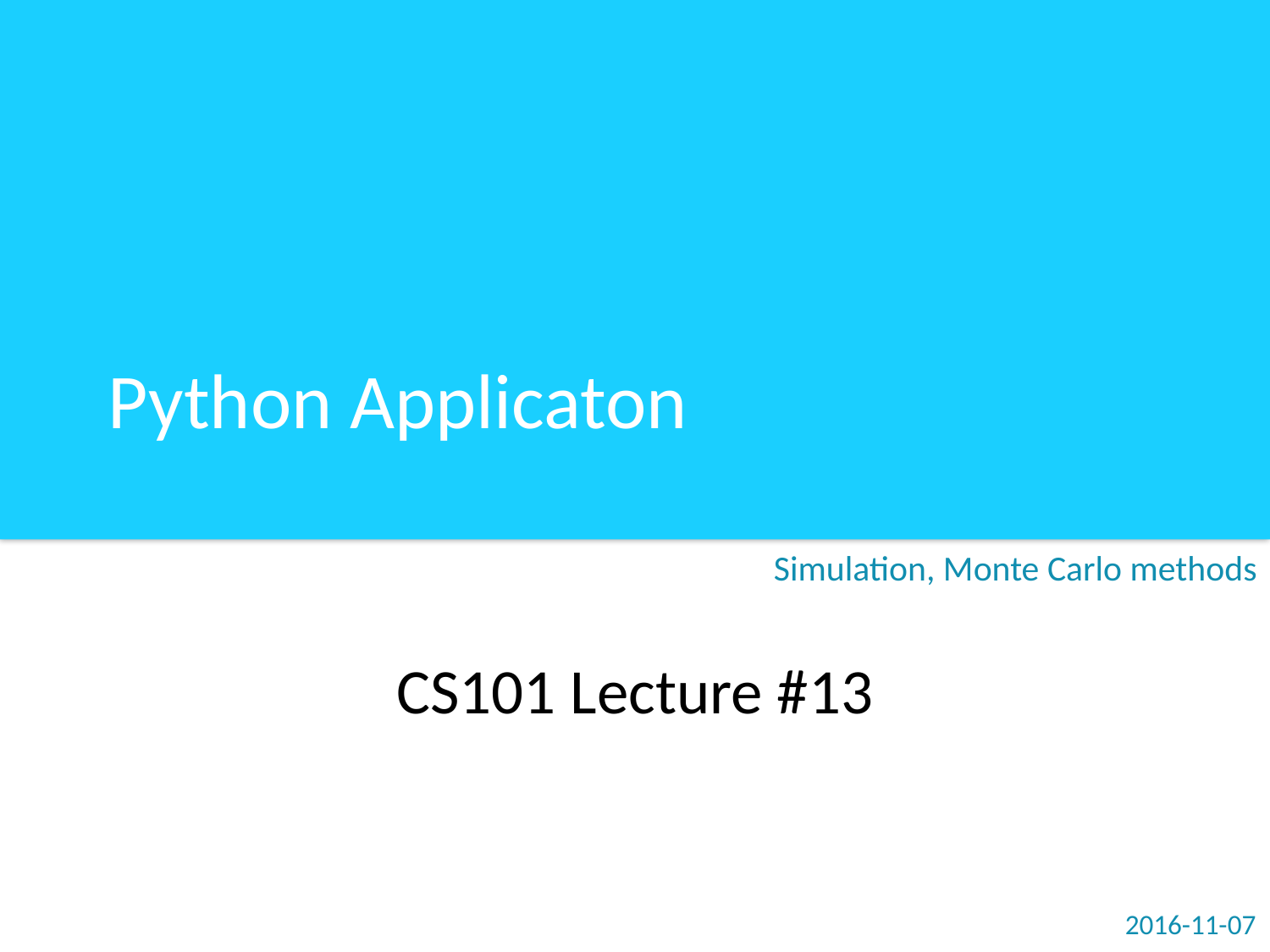

# Python Applicaton
Simulation, Monte Carlo methods

CS101 Lecture #13
2016-11-07